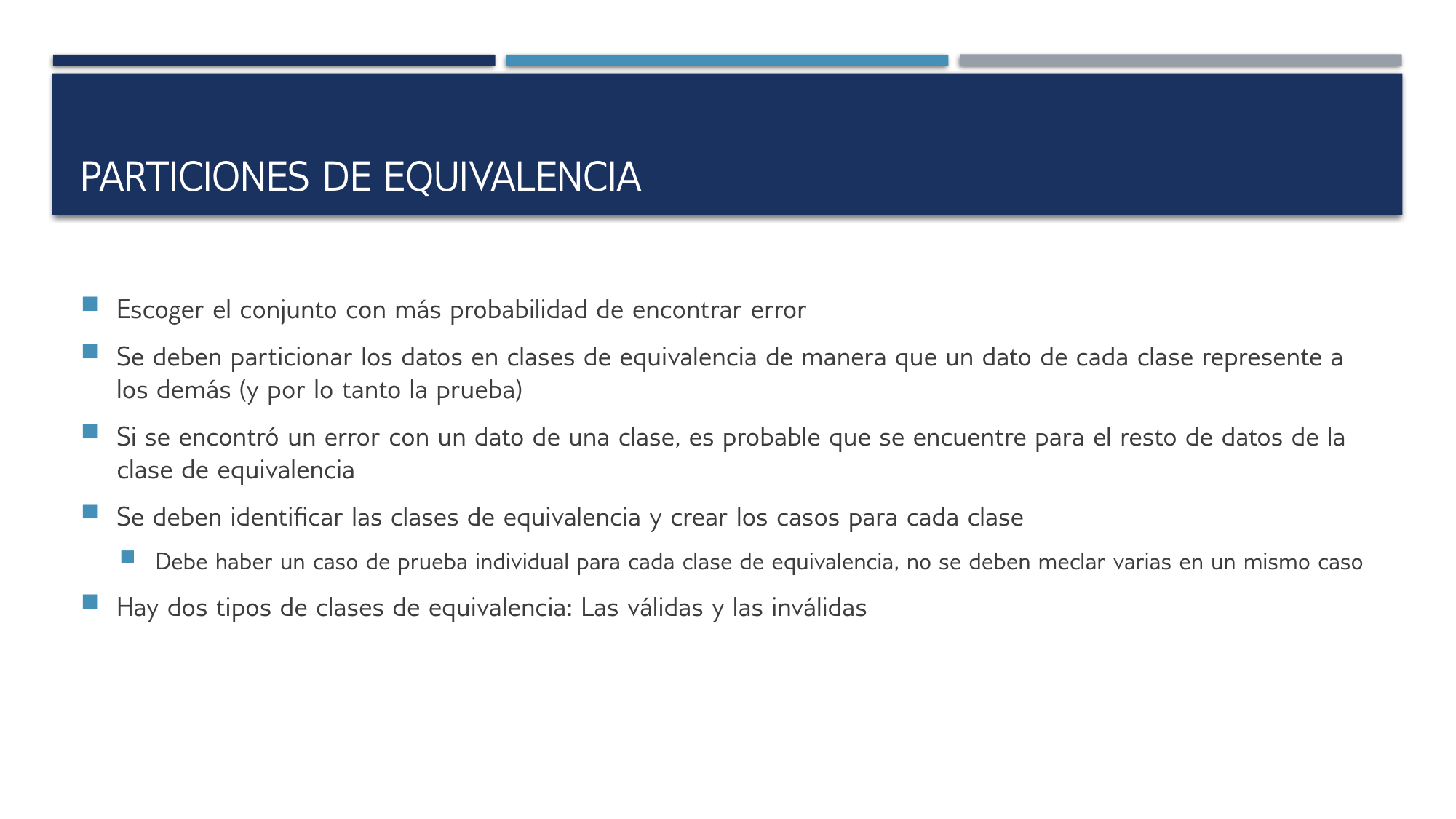

# Particiones de equivalencia
Escoger el conjunto con más probabilidad de encontrar error
Se deben particionar los datos en clases de equivalencia de manera que un dato de cada clase represente a los demás (y por lo tanto la prueba)
Si se encontró un error con un dato de una clase, es probable que se encuentre para el resto de datos de la clase de equivalencia
Se deben identificar las clases de equivalencia y crear los casos para cada clase
Debe haber un caso de prueba individual para cada clase de equivalencia, no se deben meclar varias en un mismo caso
Hay dos tipos de clases de equivalencia: Las válidas y las inválidas